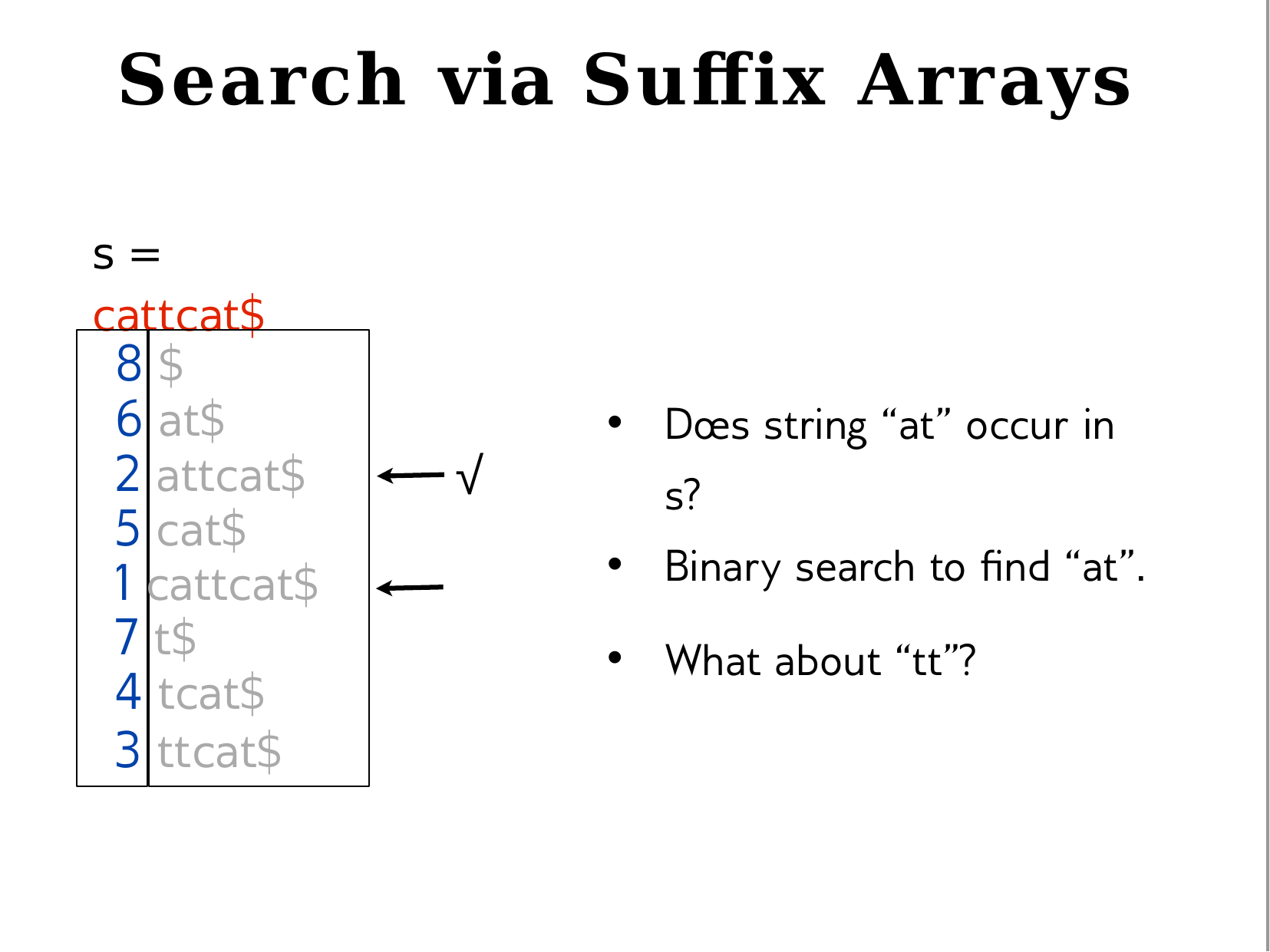

# Search via Suffix Arrays
s	=	cattcat$

8 $
6 at$
2 attcat$
5 cat$
1 cattcat$
7 t$
4 tcat$
3 ttcat$
Does string “at” occur in s?
Binary search to find “at”.
√

What about “tt”?